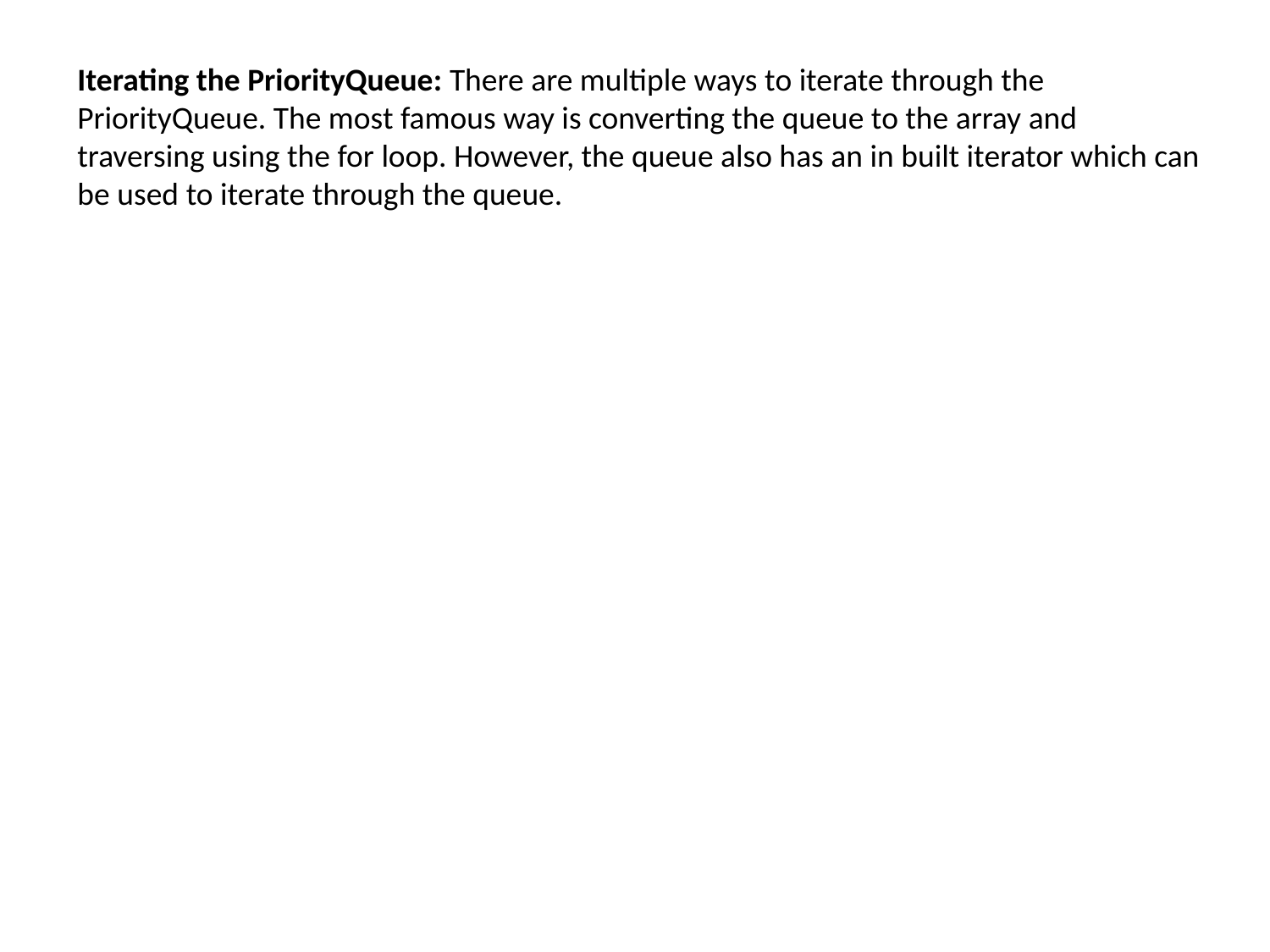

Iterating the PriorityQueue: There are multiple ways to iterate through the PriorityQueue. The most famous way is converting the queue to the array and traversing using the for loop. However, the queue also has an in built iterator which can be used to iterate through the queue.